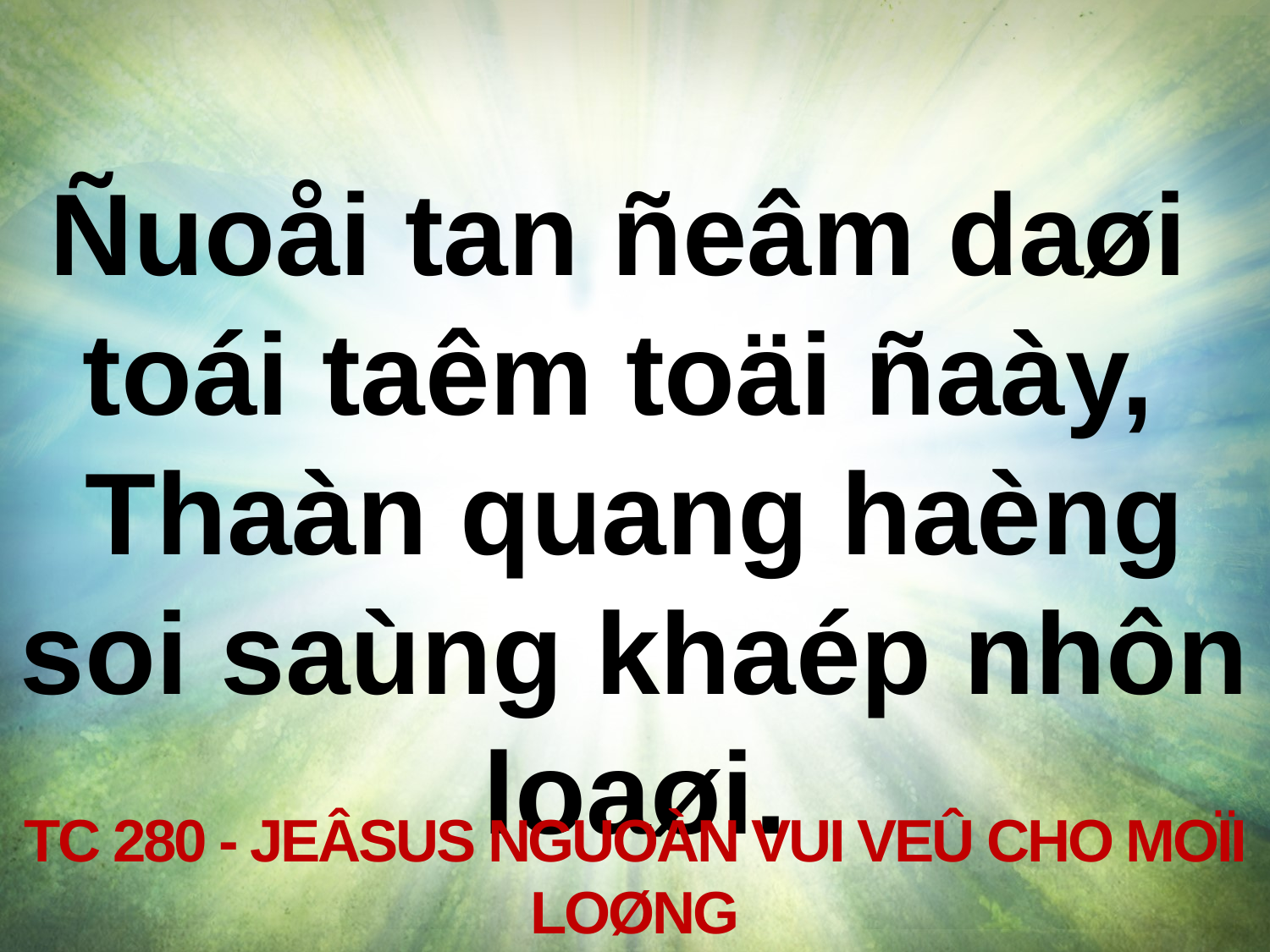

Ñuoåi tan ñeâm daøi
toái taêm toäi ñaày,
Thaàn quang haèng soi saùng khaép nhôn loaøi.
TC 280 - JEÂSUS NGUOÀN VUI VEÛ CHO MOÏI LOØNG